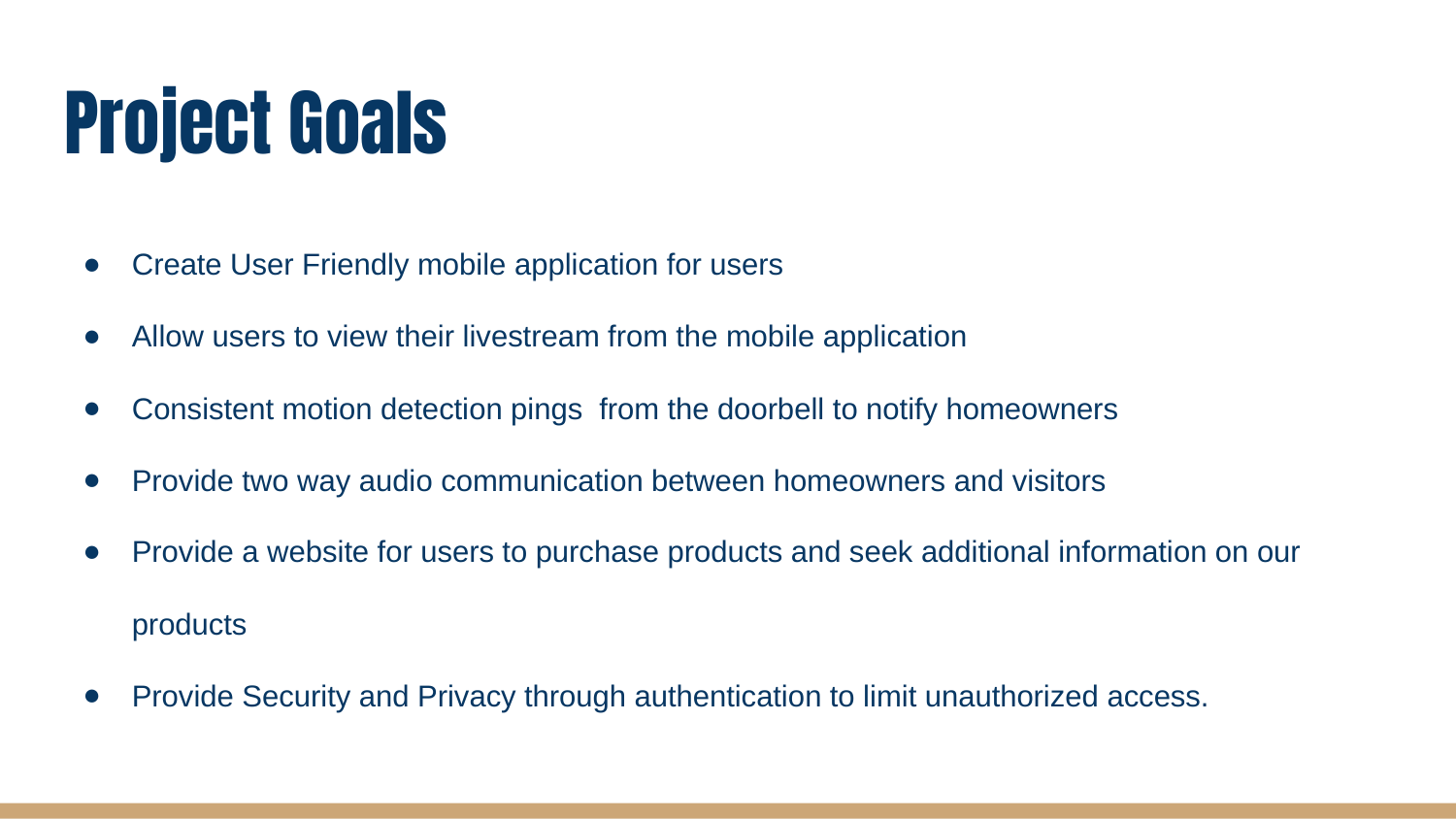

# Project Goals
Create User Friendly mobile application for users
Allow users to view their livestream from the mobile application
Consistent motion detection pings  from the doorbell to notify homeowners
Provide two way audio communication between homeowners and visitors
Provide a website for users to purchase products and seek additional information on our products
Provide Security and Privacy through authentication to limit unauthorized access.